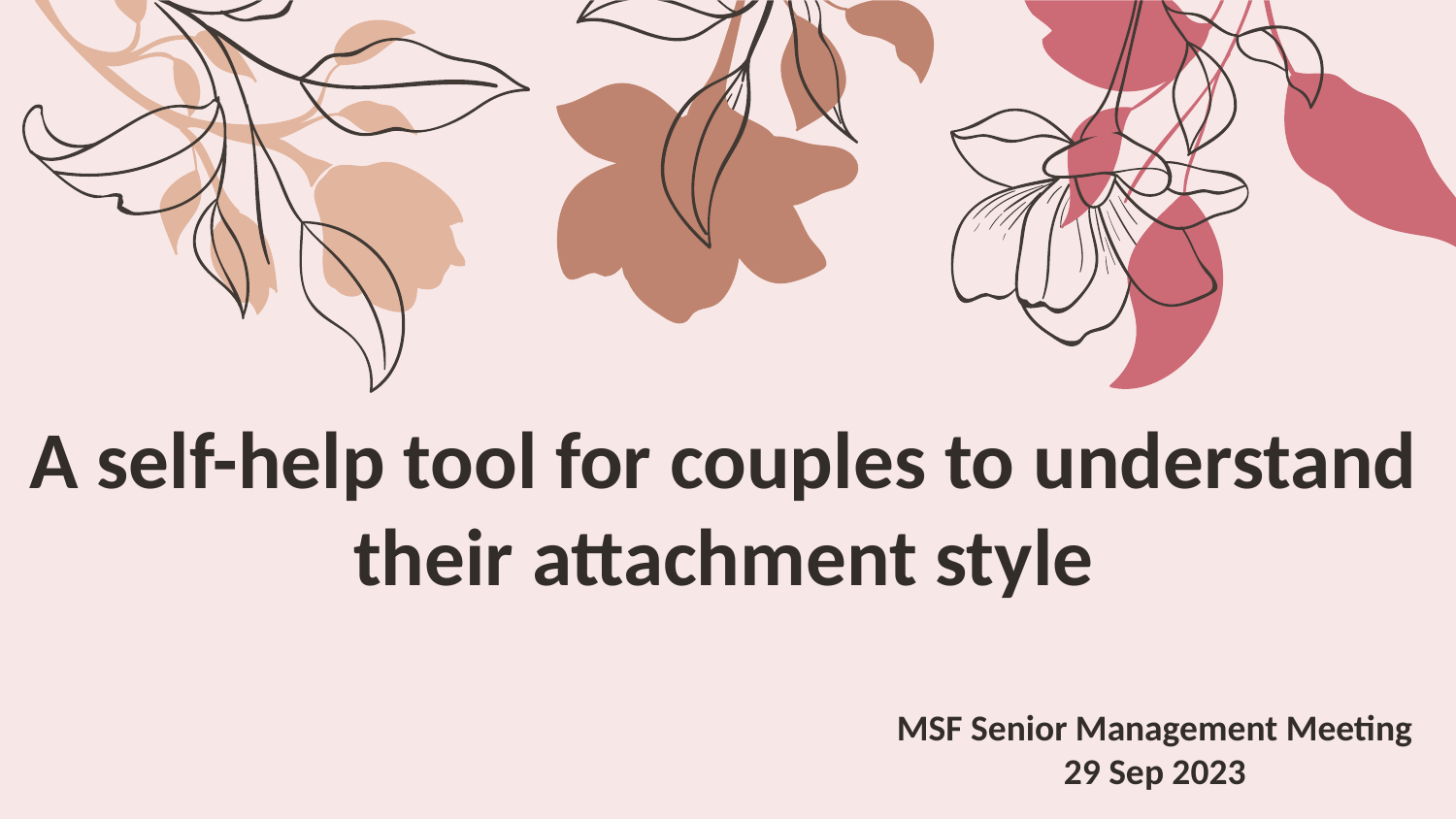

# A self-help tool for couples to understand their attachment style

MSF Senior Management Meeting
29 Sep 2023